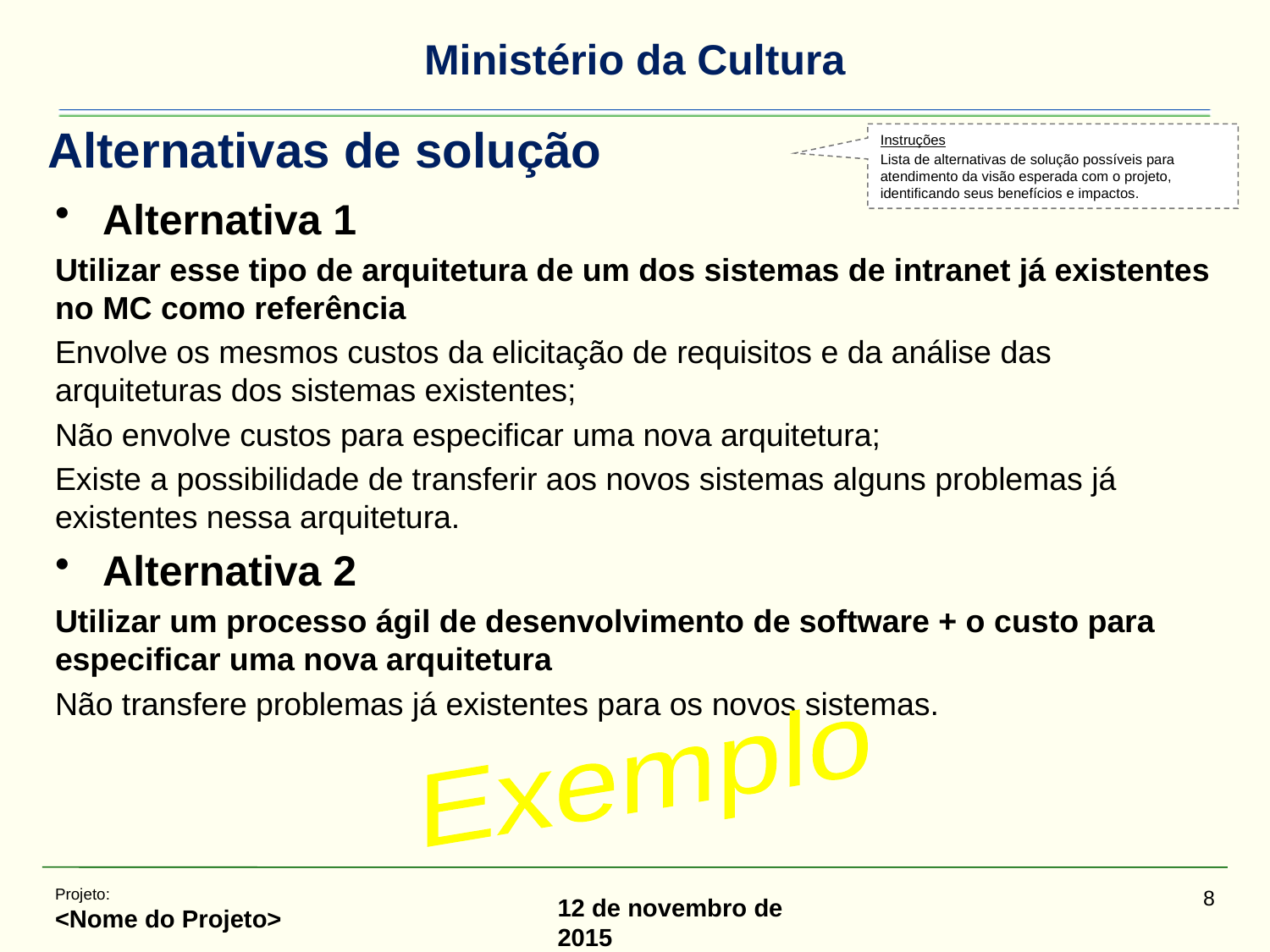

# Alternativas de solução
Instruções
Lista de alternativas de solução possíveis para atendimento da visão esperada com o projeto, identificando seus benefícios e impactos.
Alternativa 1
Utilizar esse tipo de arquitetura de um dos sistemas de intranet já existentes no MC como referência
Envolve os mesmos custos da elicitação de requisitos e da análise das arquiteturas dos sistemas existentes;
Não envolve custos para especificar uma nova arquitetura;
Existe a possibilidade de transferir aos novos sistemas alguns problemas já existentes nessa arquitetura.
Alternativa 2
Utilizar um processo ágil de desenvolvimento de software + o custo para especificar uma nova arquitetura
Não transfere problemas já existentes para os novos sistemas.
Exemplo
Projeto:
<Nome do Projeto>
8